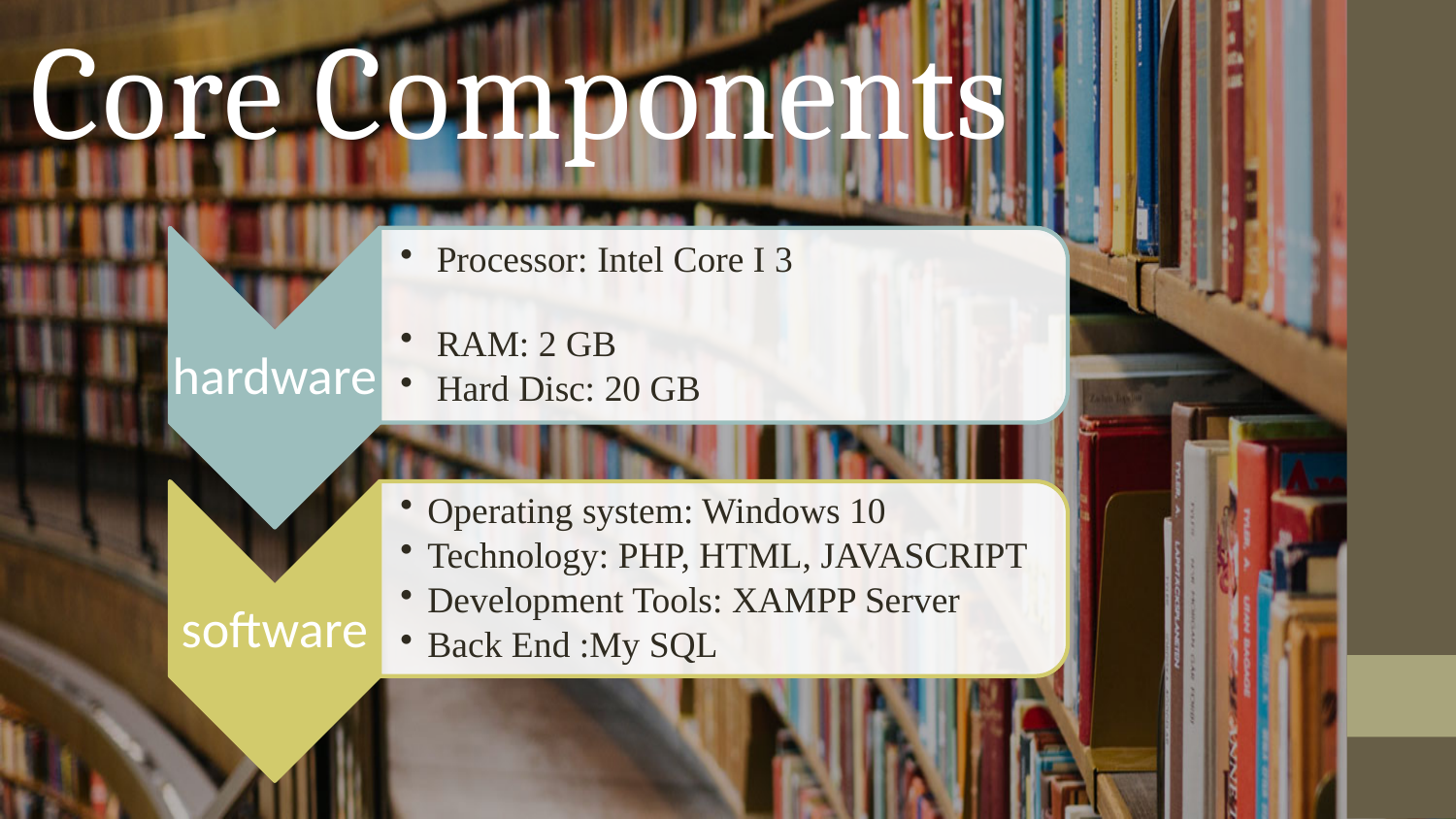

# Core Components
hardware
 Processor: Intel Core I 3
 RAM: 2 GB
 Hard Disc: 20 GB
software
Operating system: Windows 10
Technology: PHP, HTML, JAVASCRIPT
Development Tools: XAMPP Server
Back End :My SQL